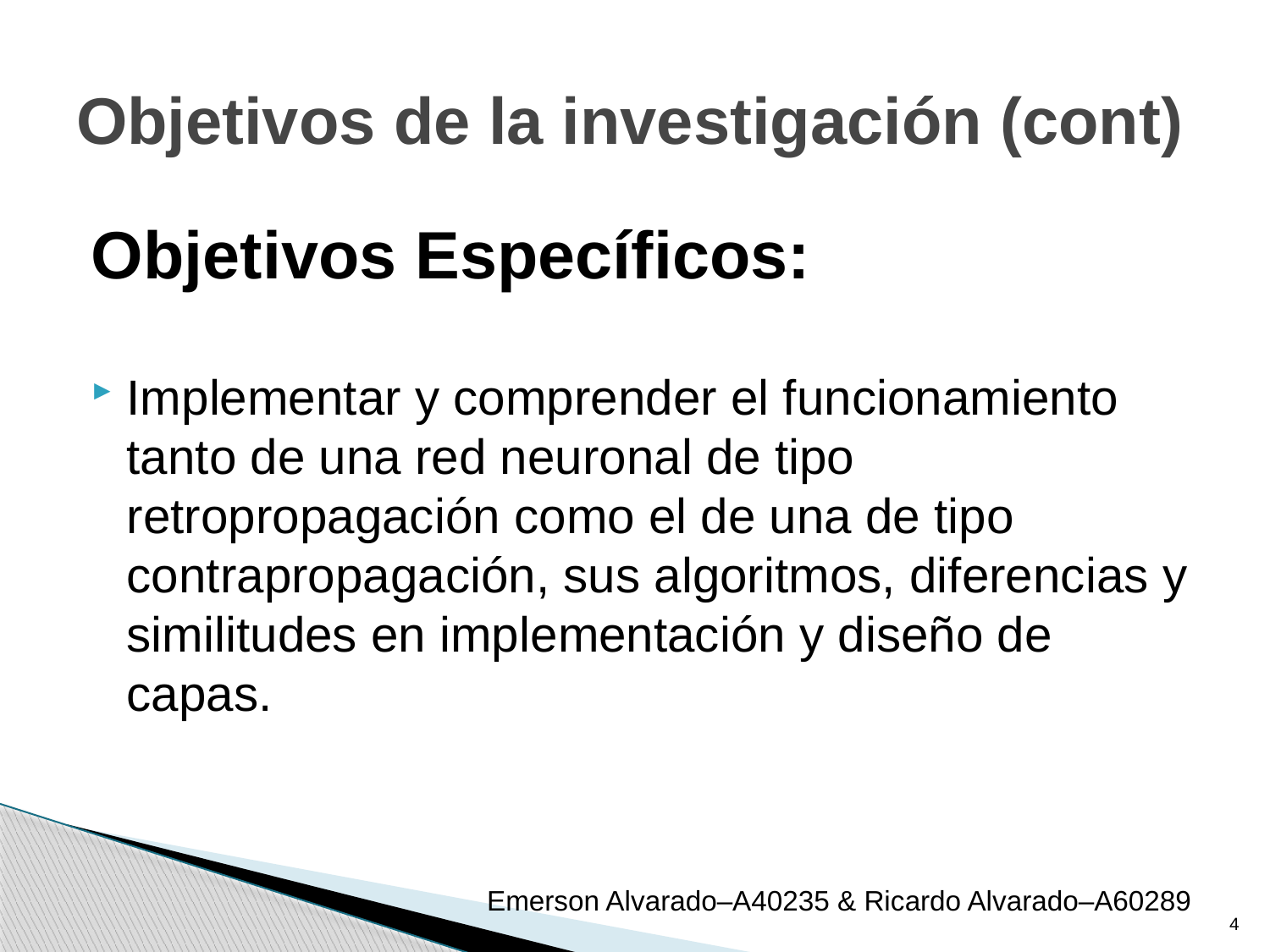

# Objetivos de la investigación (cont)
Objetivos Específicos:

Implementar y comprender el funcionamiento tanto de una red neuronal de tipo retropropagación como el de una de tipo contrapropagación, sus algoritmos, diferencias y similitudes en implementación y diseño de capas.

Emerson Alvarado–A40235 & Ricardo Alvarado–A60289
4